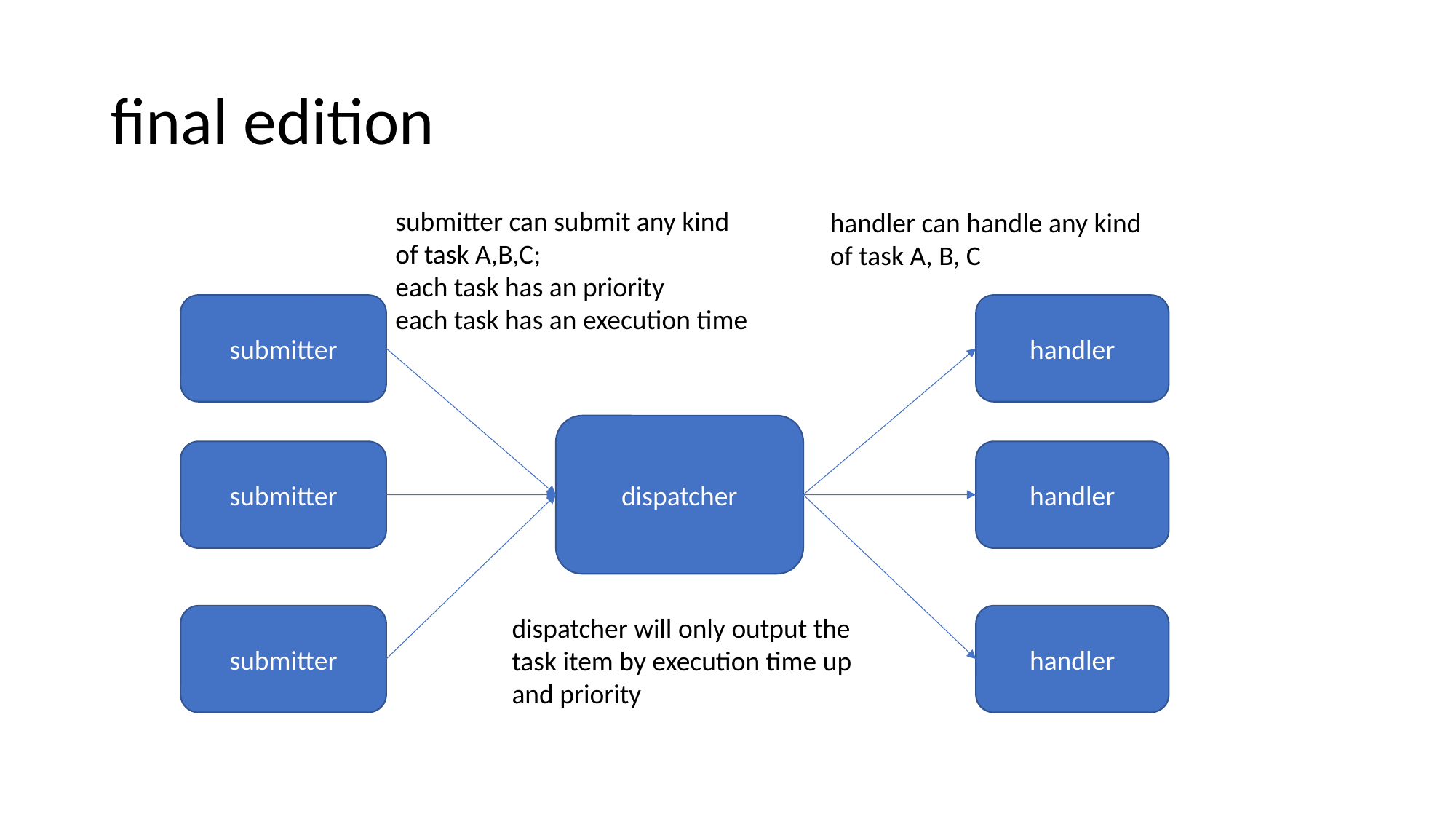

# final edition
submitter can submit any kind of task A,B,C;
each task has an priority
each task has an execution time
handler can handle any kind of task A, B, C
submitter
handler
dispatcher
submitter
handler
dispatcher will only output the task item by execution time up and priority
handler
submitter